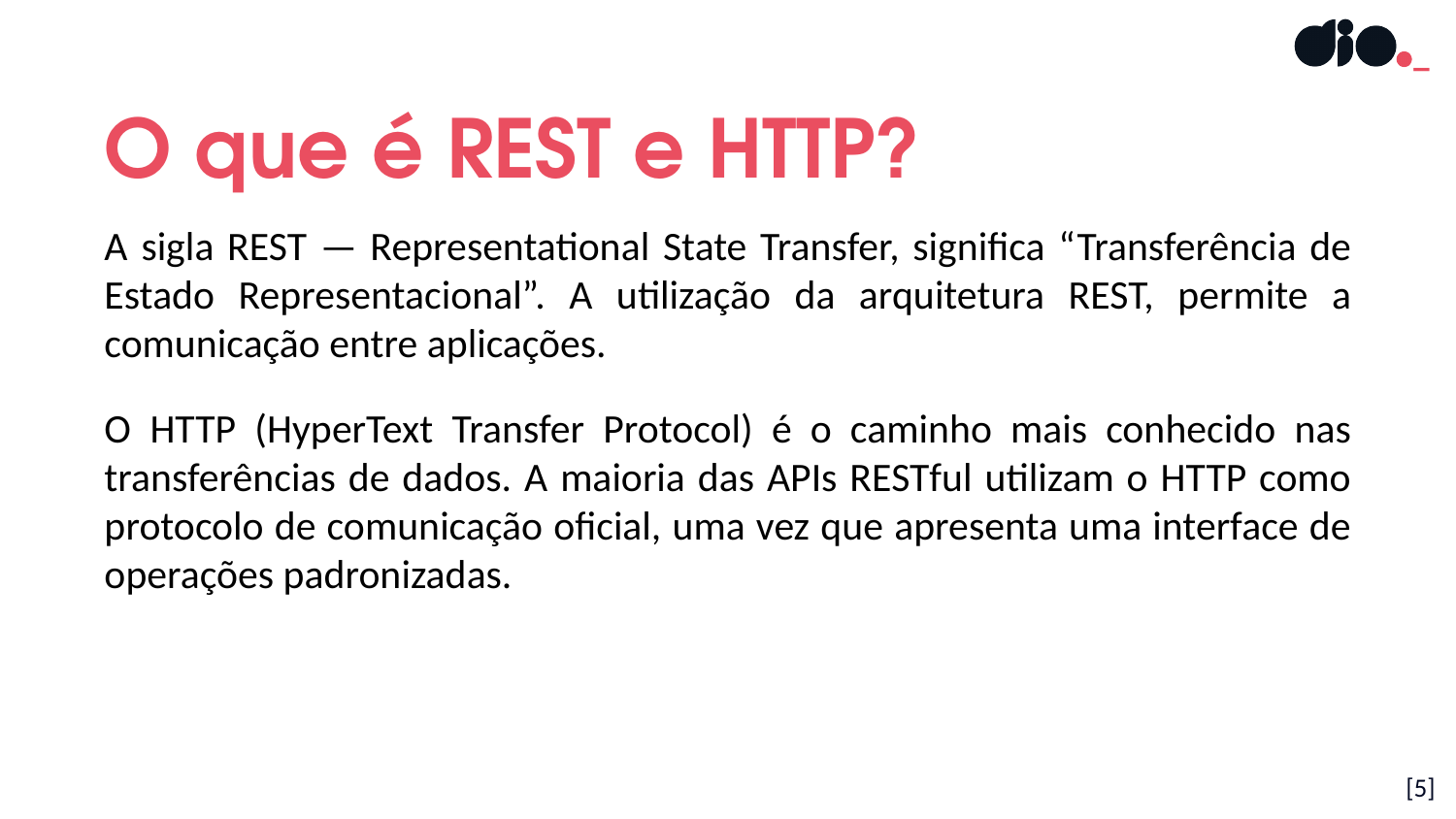

O que é REST e HTTP?
A sigla REST — Representational State Transfer, significa “Transferência de Estado Representacional”. A utilização da arquitetura REST, permite a comunicação entre aplicações.
O HTTP (HyperText Transfer Protocol) é o caminho mais conhecido nas transferências de dados. A maioria das APIs RESTful utilizam o HTTP como protocolo de comunicação oficial, uma vez que apresenta uma interface de operações padronizadas.
[5]